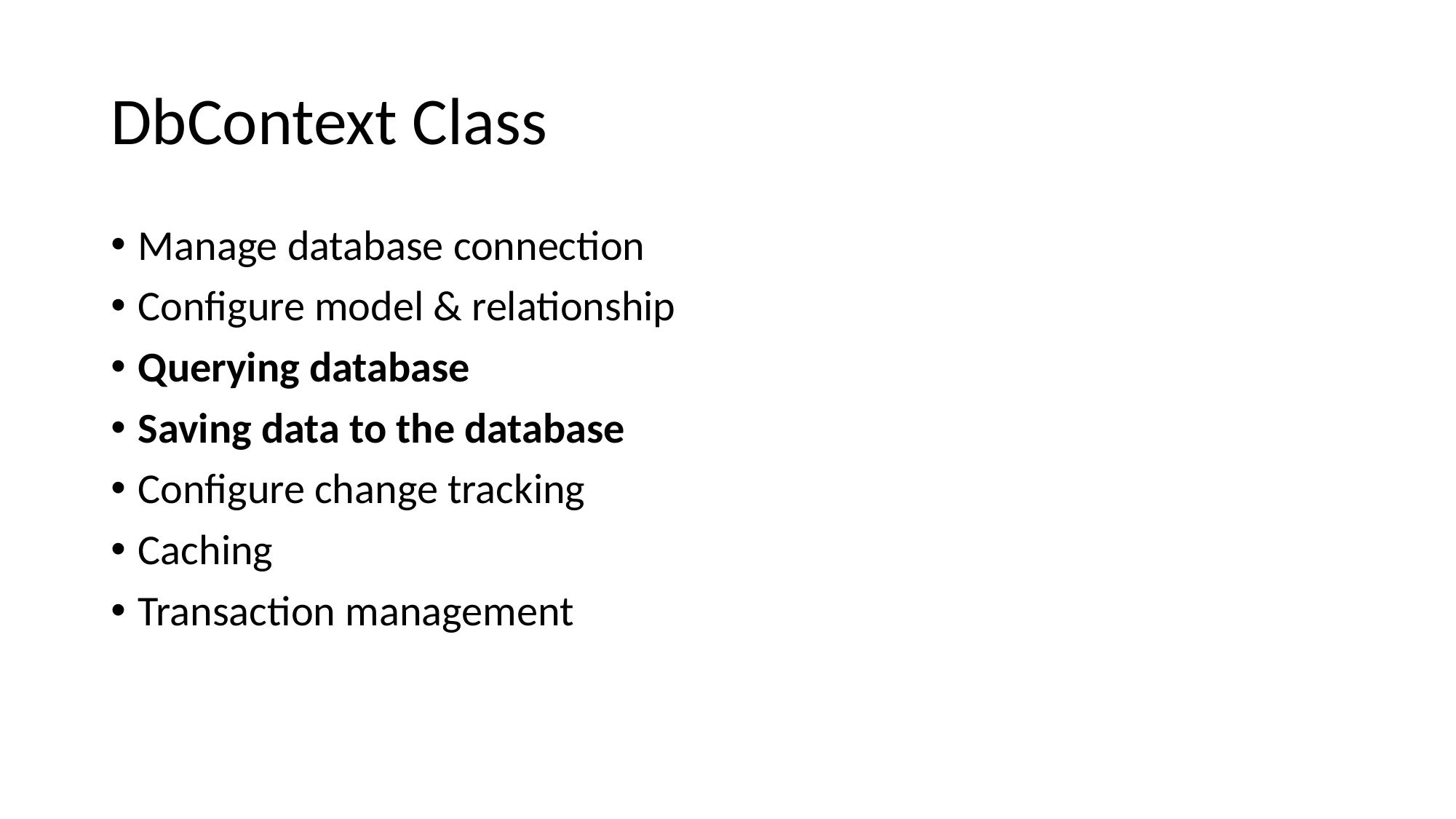

# DbContext Class
Manage database connection
Configure model & relationship
Querying database
Saving data to the database
Configure change tracking
Caching
Transaction management